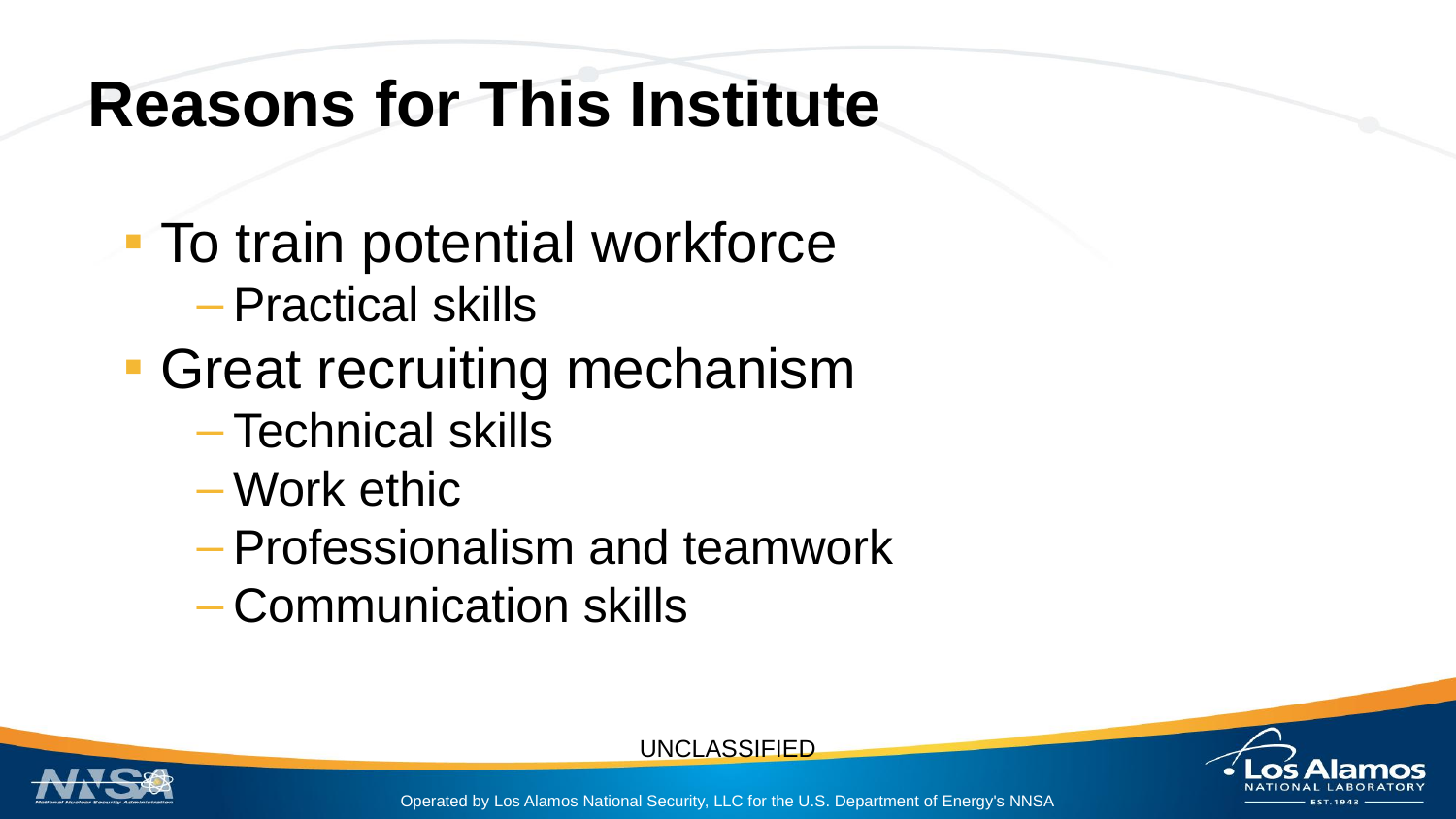

# Reasons for This Institute
To train potential workforce
Practical skills
Great recruiting mechanism
Technical skills
Work ethic
Professionalism and teamwork
Communication skills